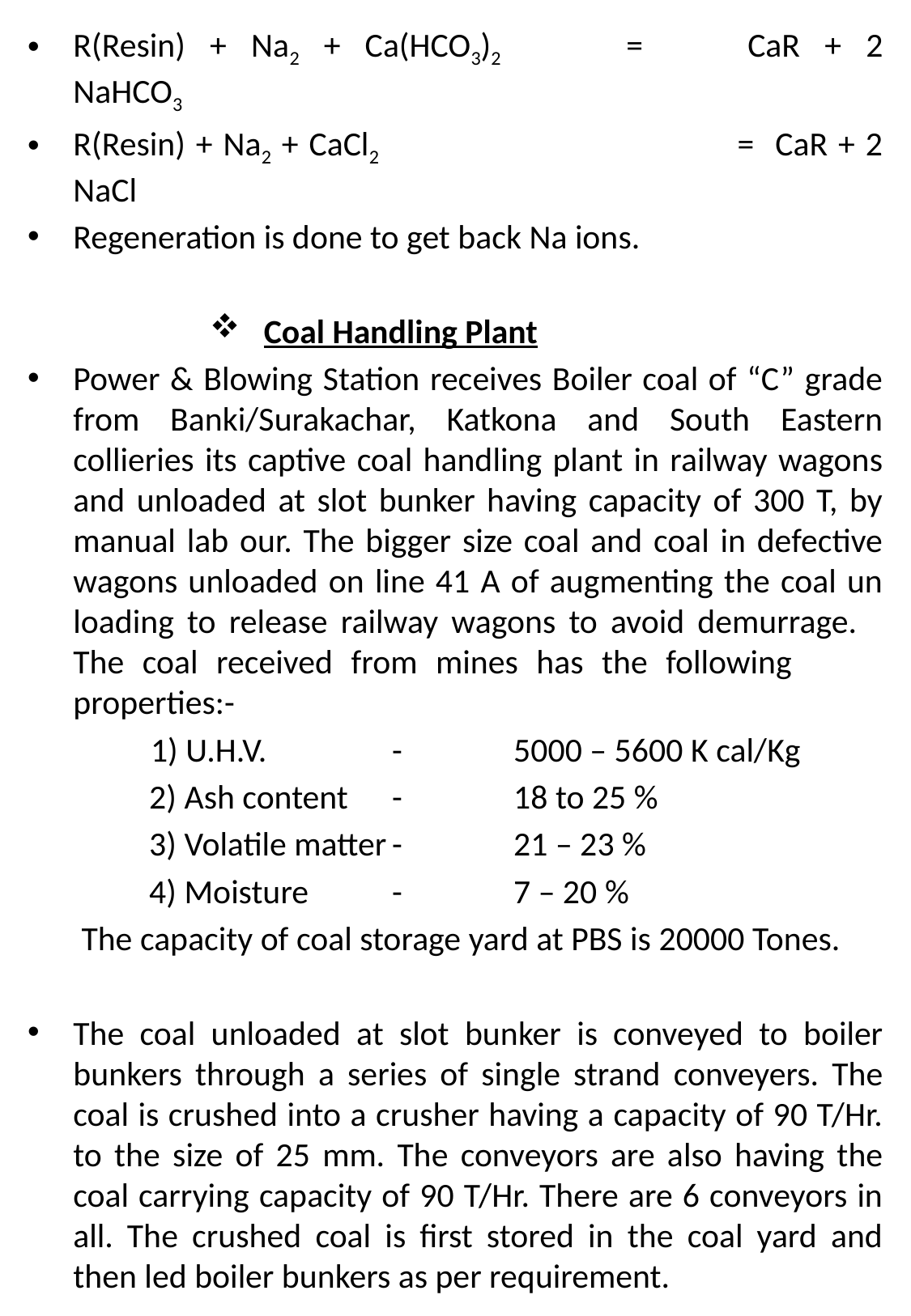

R(Resin) + Na2 + Ca(HCO3)2		=	CaR + 2 NaHCO3
R(Resin) + Na2 + CaCl2		                =  CaR + 2 NaCl
Regeneration is done to get back Na ions.

   Coal Handling Plant
Power & Blowing Station receives Boiler coal of “C” grade from Banki/Surakachar, Katkona and South Eastern collieries its captive coal handling plant in railway wagons and unloaded at slot bunker having capacity of 300 T, by manual lab our. The bigger size coal and coal in defective wagons unloaded on line 41 A of augmenting the coal un loading to release railway wagons to avoid demurrage.   The coal received from mines has the following      properties:-
                1) U.H.V.		-	5000 – 5600 K cal/Kg
	2) Ash content	-	18 to 25 %
	3) Volatile matter	-	21 – 23 %
	4) Moisture	-	7 – 20 %
       The capacity of coal storage yard at PBS is 20000 Tones.

The coal unloaded at slot bunker is conveyed to boiler bunkers through a series of single strand conveyers. The coal is crushed into a crusher having a capacity of 90 T/Hr. to the size of 25 mm. The conveyors are also having the coal carrying capacity of 90 T/Hr. There are 6 conveyors in all. The crushed coal is first stored in the coal yard and then led boiler bunkers as per requirement.